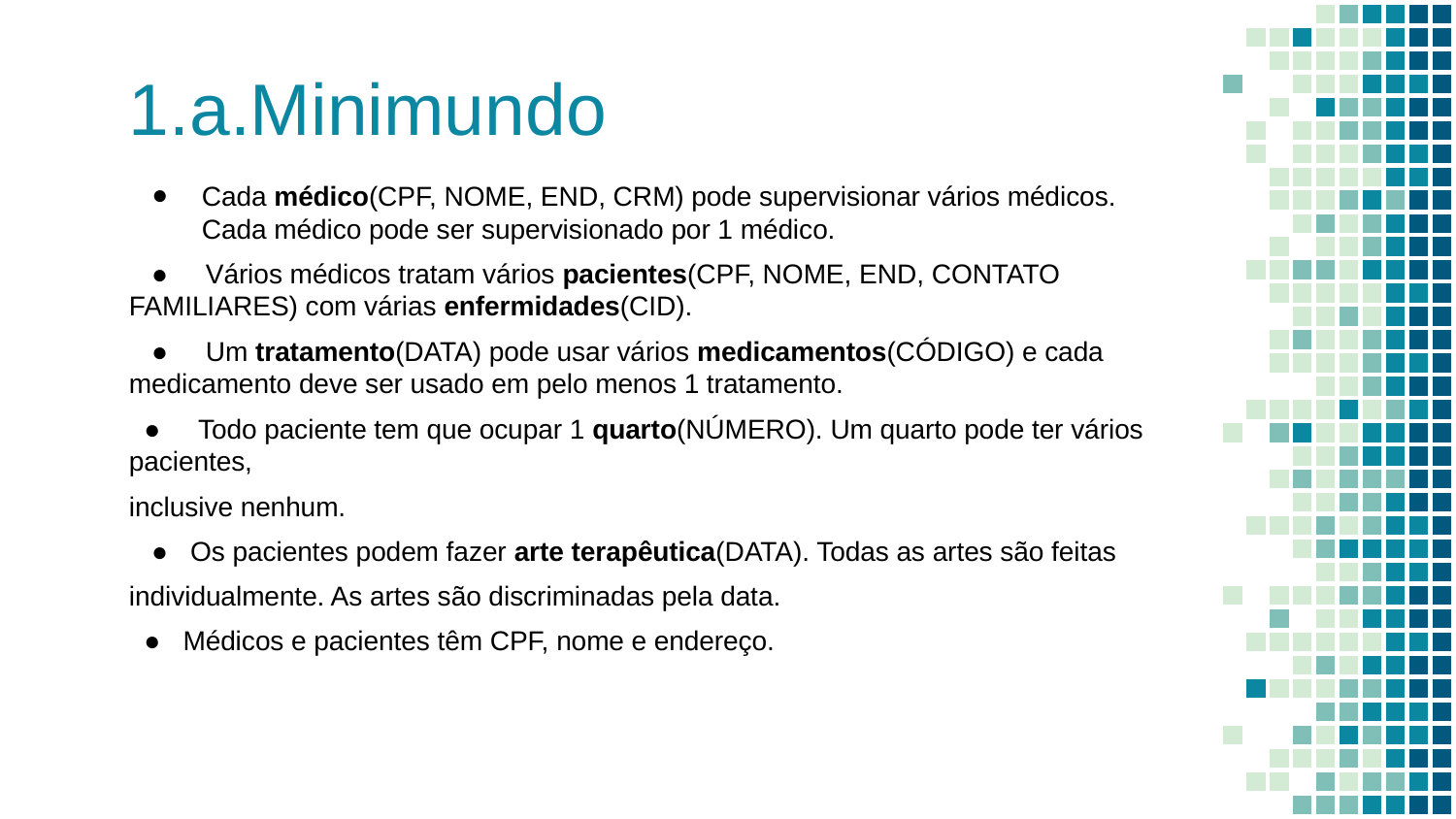

# 1.a.Minimundo
Cada médico(CPF, NOME, END, CRM) pode supervisionar vários médicos. Cada médico pode ser supervisionado por 1 médico.
   ●     Vários médicos tratam vários pacientes(CPF, NOME, END, CONTATO FAMILIARES) com várias enfermidades(CID).
   ●     Um tratamento(DATA) pode usar vários medicamentos(CÓDIGO) e cada medicamento deve ser usado em pelo menos 1 tratamento.
  ●     Todo paciente tem que ocupar 1 quarto(NÚMERO). Um quarto pode ter vários pacientes,
inclusive nenhum.
   ●   Os pacientes podem fazer arte terapêutica(DATA). Todas as artes são feitas
individualmente. As artes são discriminadas pela data.
  ●   Médicos e pacientes têm CPF, nome e endereço.